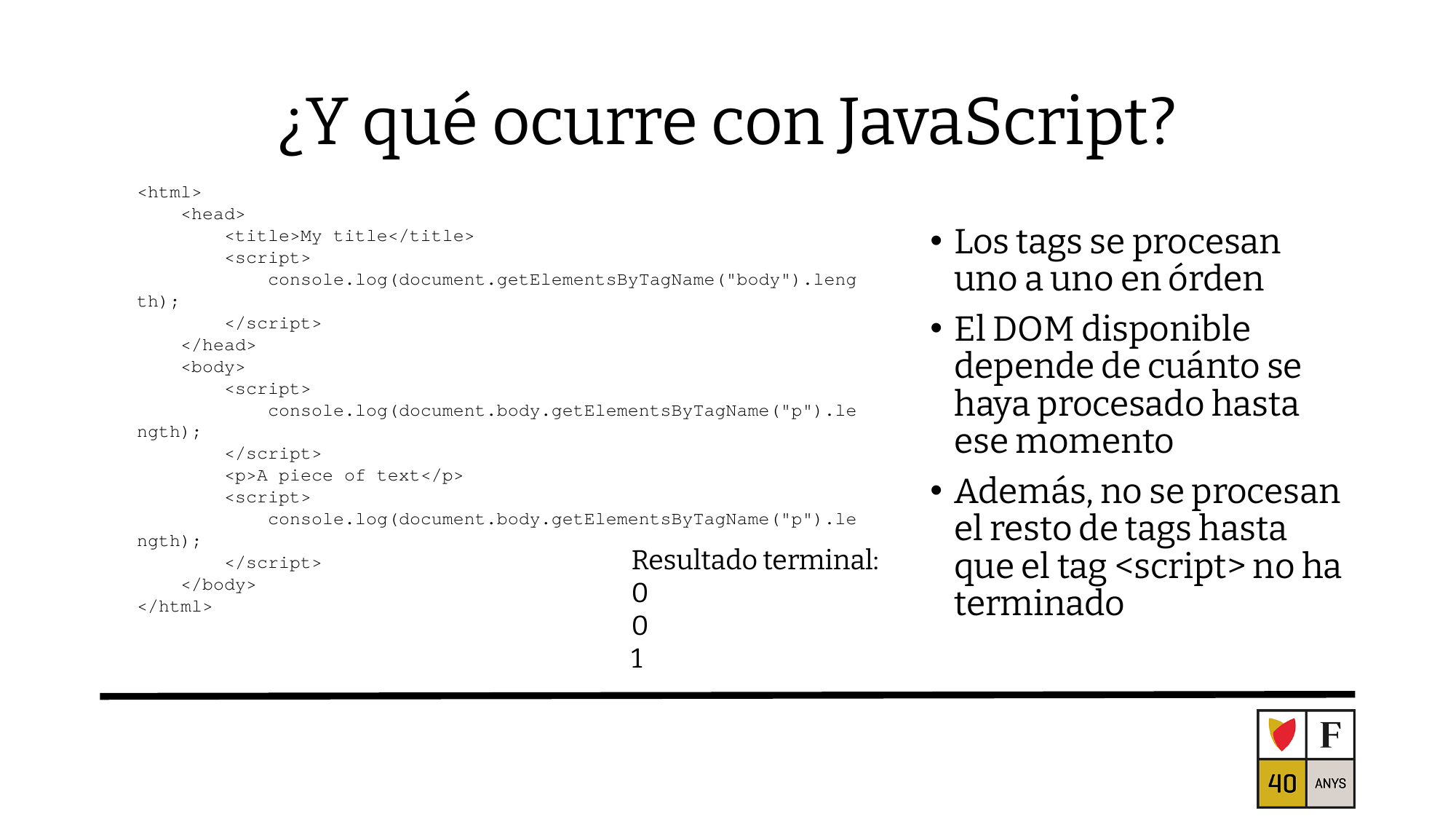

# ¿Y qué ocurre con JavaScript?
<html>
    <head>
        <title>My title</title>
        <script>
            console.log(document.getElementsByTagName("body").length);
        </script>
    </head>
    <body>
        <script>
            console.log(document.body.getElementsByTagName("p").length);
        </script>
        <p>A piece of text</p>
        <script>
            console.log(document.body.getElementsByTagName("p").length);
        </script>
    </body>
</html>
Los tags se procesan uno a uno en órden
El DOM disponible depende de cuánto se haya procesado hasta ese momento
Además, no se procesan el resto de tags hasta que el tag <script> no ha terminado
Resultado terminal:
0
0
1